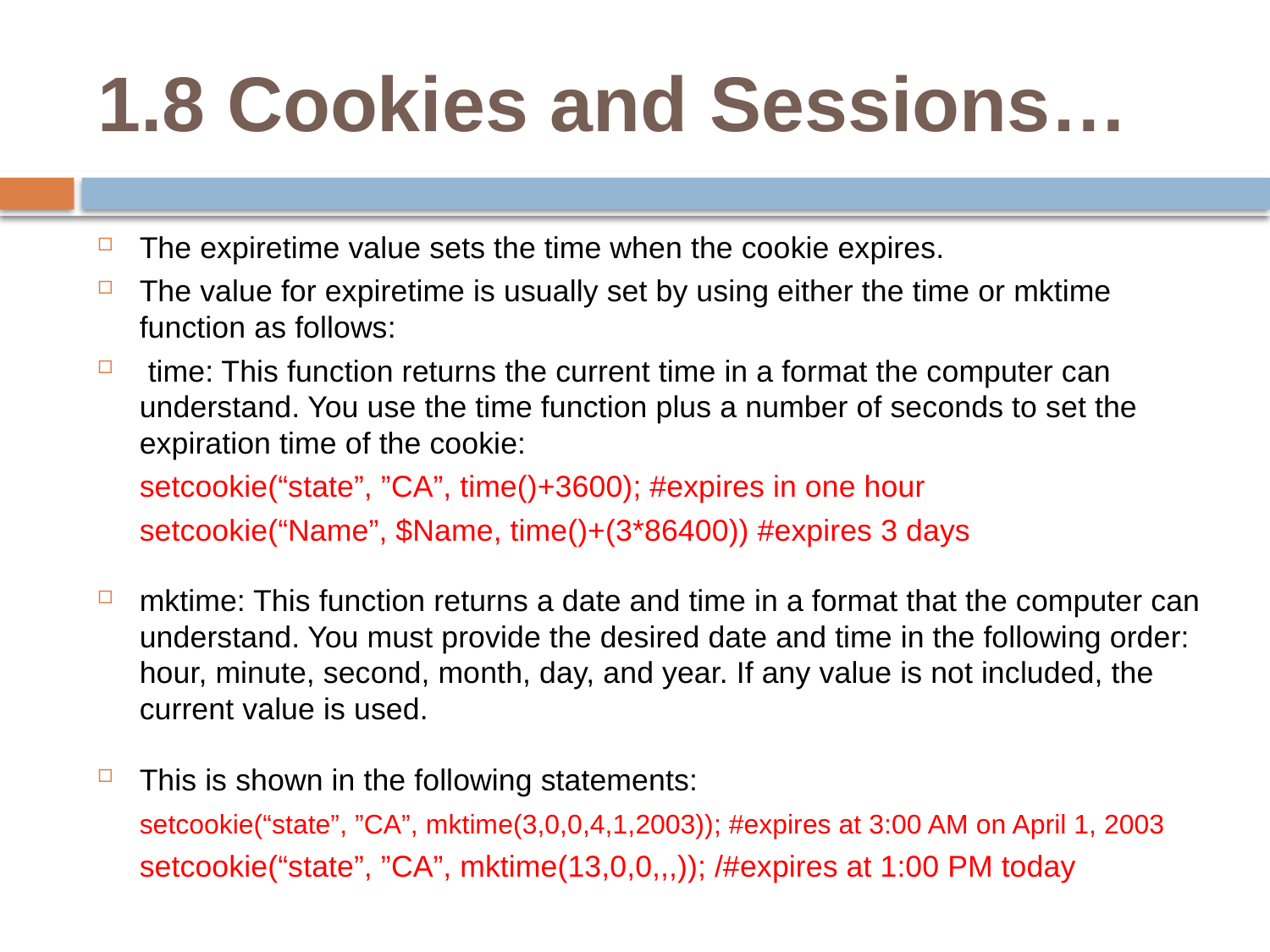

# 1.8 Cookies and Sessions…
The expiretime value sets the time when the cookie expires.
The value for expiretime is usually set by using either the time or mktime function as follows:
 time: This function returns the current time in a format the computer can understand. You use the time function plus a number of seconds to set the expiration time of the cookie:
	setcookie(“state”, ”CA”, time()+3600); #expires in one hour
	setcookie(“Name”, $Name, time()+(3*86400)) #expires 3 days

mktime: This function returns a date and time in a format that the computer can understand. You must provide the desired date and time in the following order: hour, minute, second, month, day, and year. If any value is not included, the current value is used.

This is shown in the following statements:
	setcookie(“state”, ”CA”, mktime(3,0,0,4,1,2003)); #expires at 3:00 AM on April 1, 2003
	setcookie(“state”, ”CA”, mktime(13,0,0,,,)); /#expires at 1:00 PM today